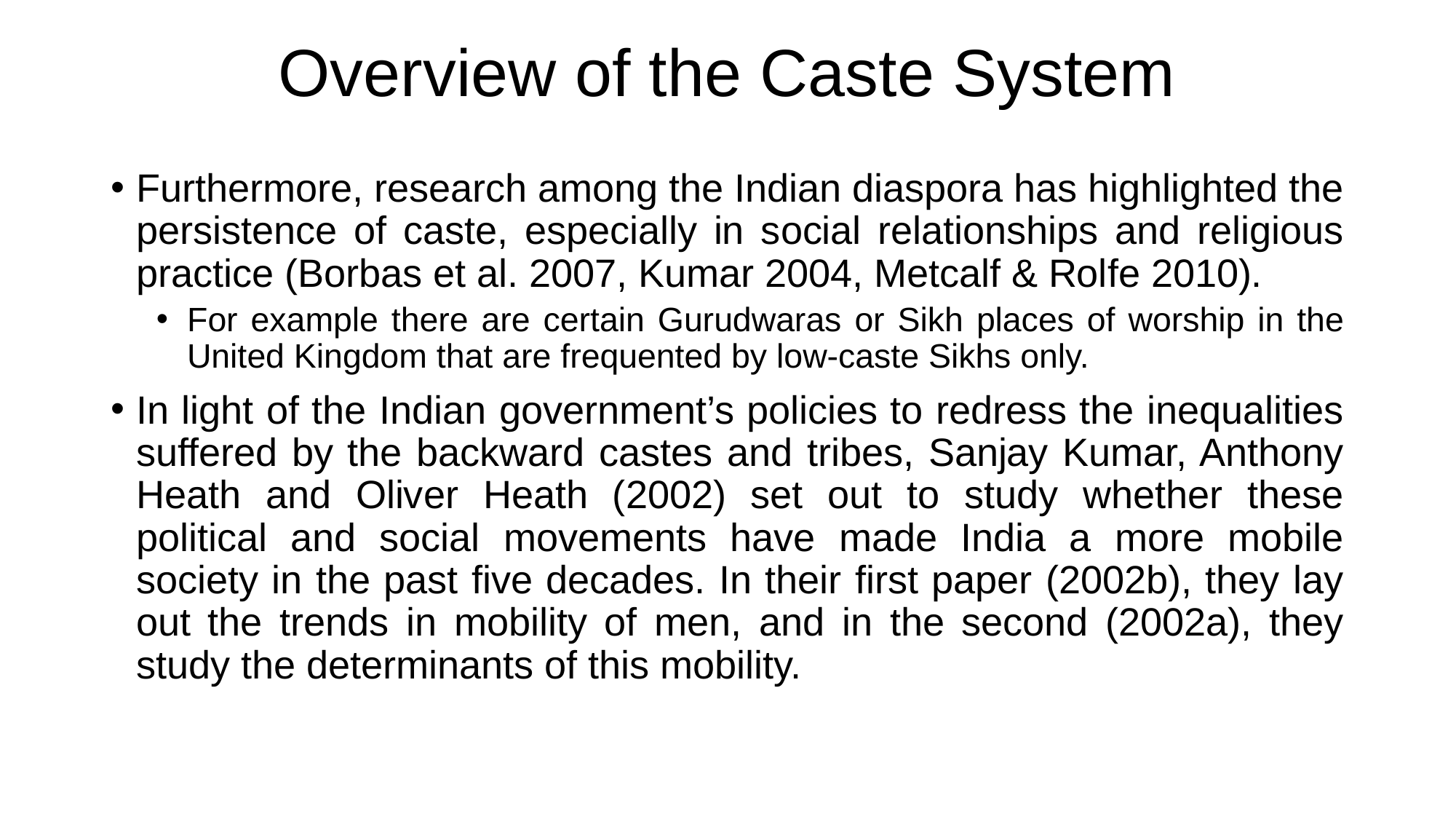

# Overview of the Caste System
Furthermore, research among the Indian diaspora has highlighted the persistence of caste, especially in social relationships and religious practice (Borbas et al. 2007, Kumar 2004, Metcalf & Rolfe 2010).
For example there are certain Gurudwaras or Sikh places of worship in the United Kingdom that are frequented by low-caste Sikhs only.
In light of the Indian government’s policies to redress the inequalities suffered by the backward castes and tribes, Sanjay Kumar, Anthony Heath and Oliver Heath (2002) set out to study whether these political and social movements have made India a more mobile society in the past five decades. In their first paper (2002b), they lay out the trends in mobility of men, and in the second (2002a), they study the determinants of this mobility.